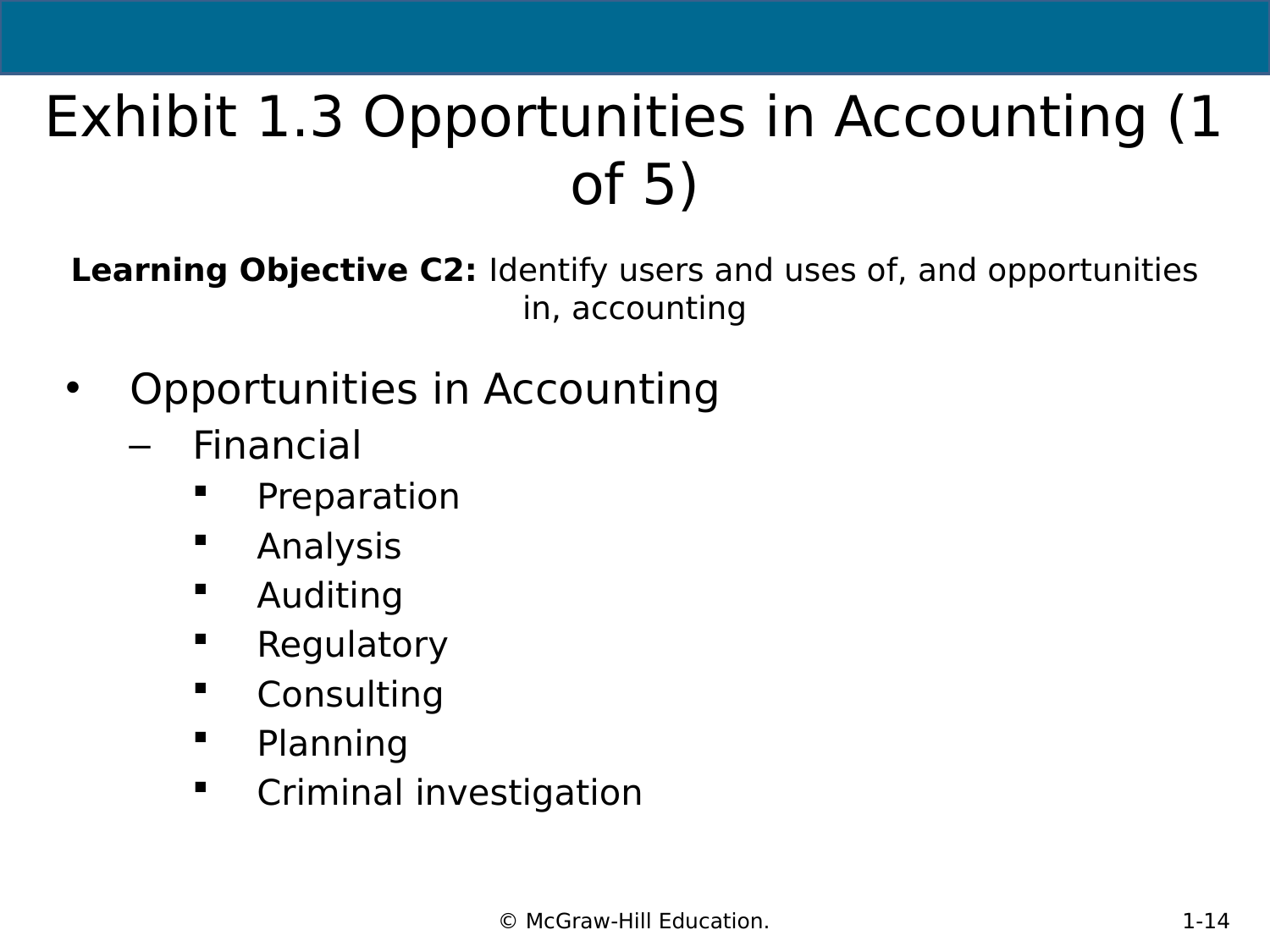

# Exhibit 1.3 Opportunities in Accounting (1 of 5)
Learning Objective C2: Identify users and uses of, and opportunities in, accounting
Opportunities in Accounting
Financial
Preparation
Analysis
Auditing
Regulatory
Consulting
Planning
Criminal investigation